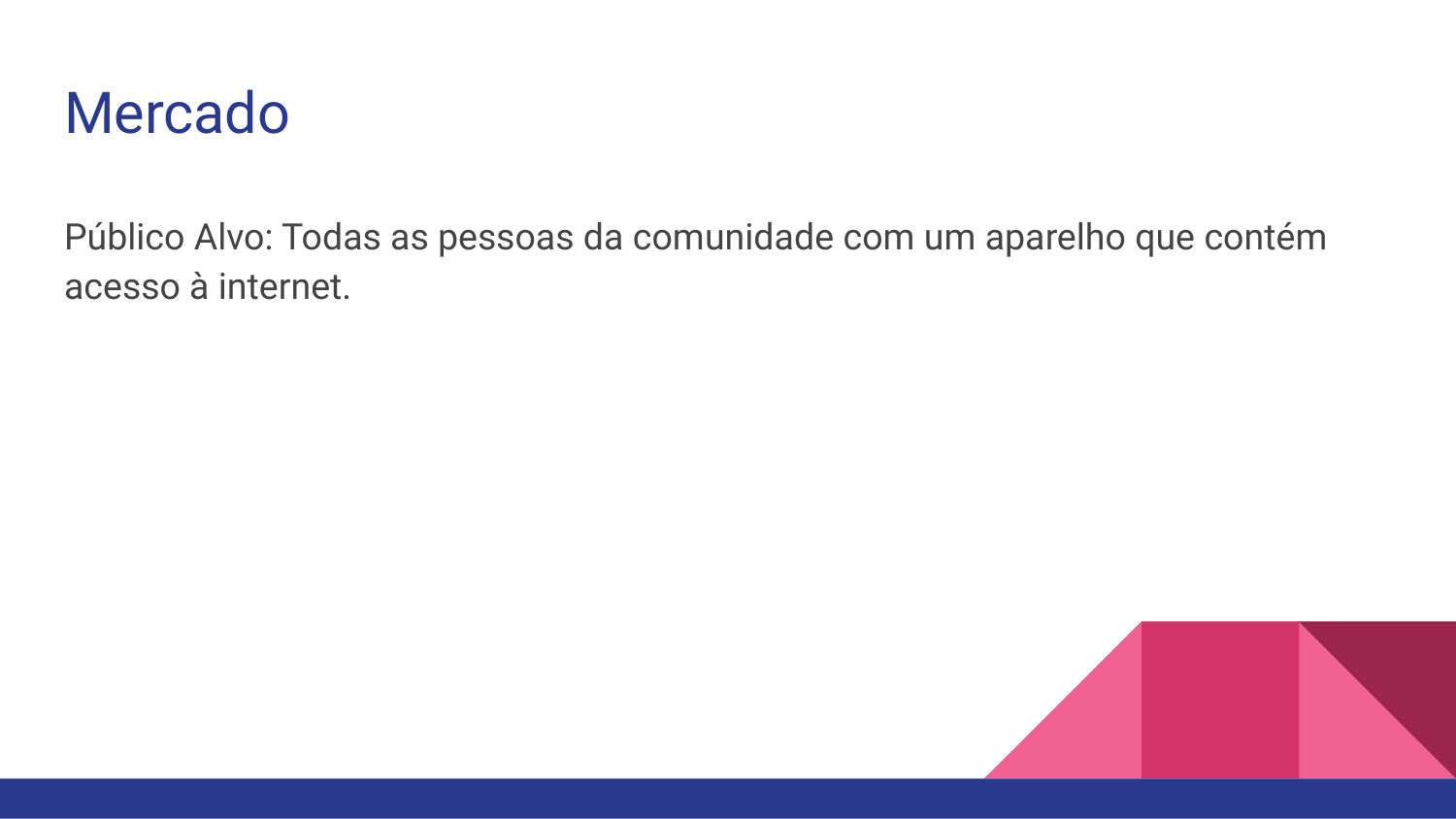

# Mercado
Público Alvo: Todas as pessoas da comunidade com um aparelho que contém acesso à internet.